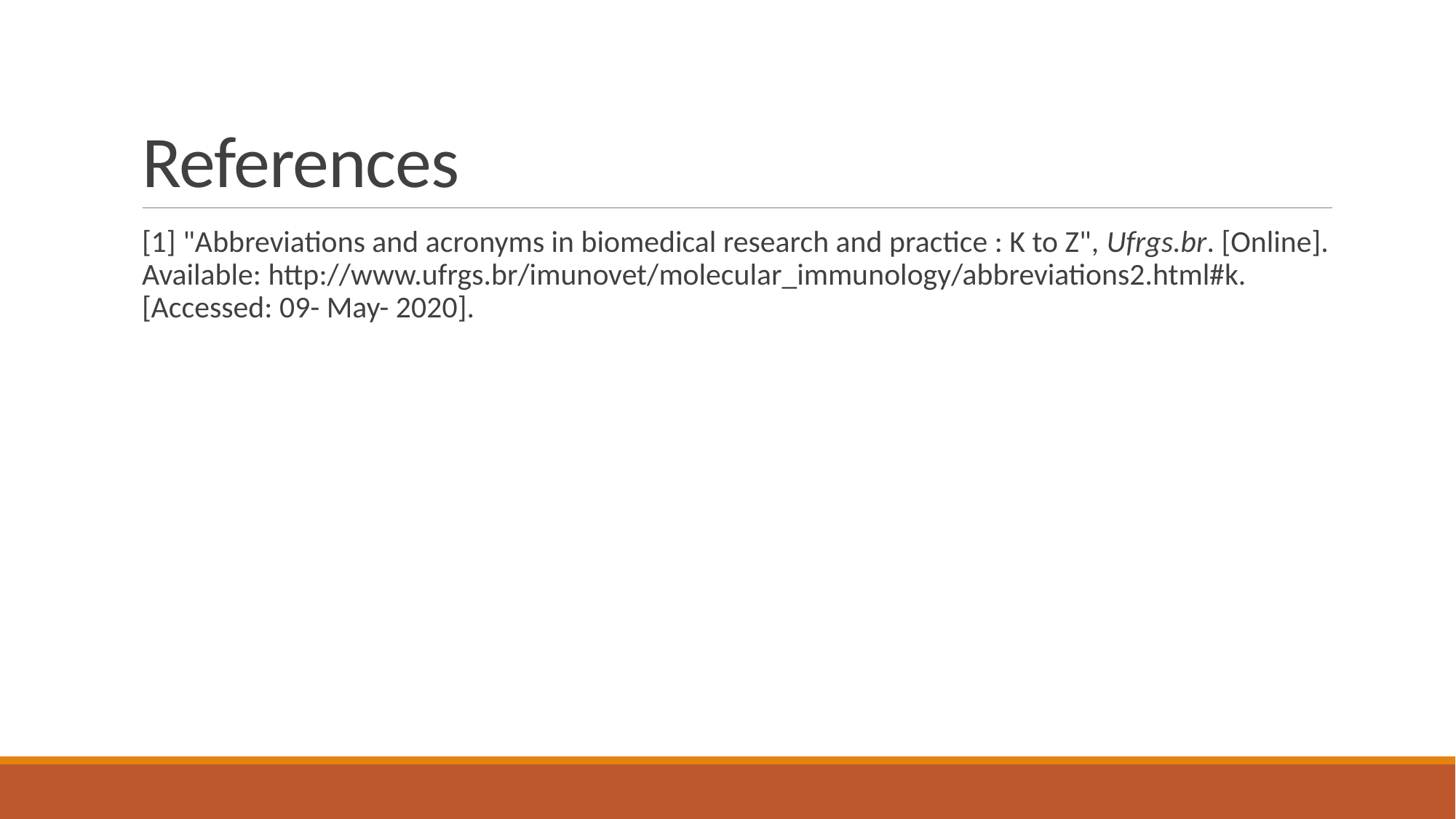

# References
[1] "Abbreviations and acronyms in biomedical research and practice : K to Z", Ufrgs.br. [Online]. Available: http://www.ufrgs.br/imunovet/molecular_immunology/abbreviations2.html#k. [Accessed: 09- May- 2020].